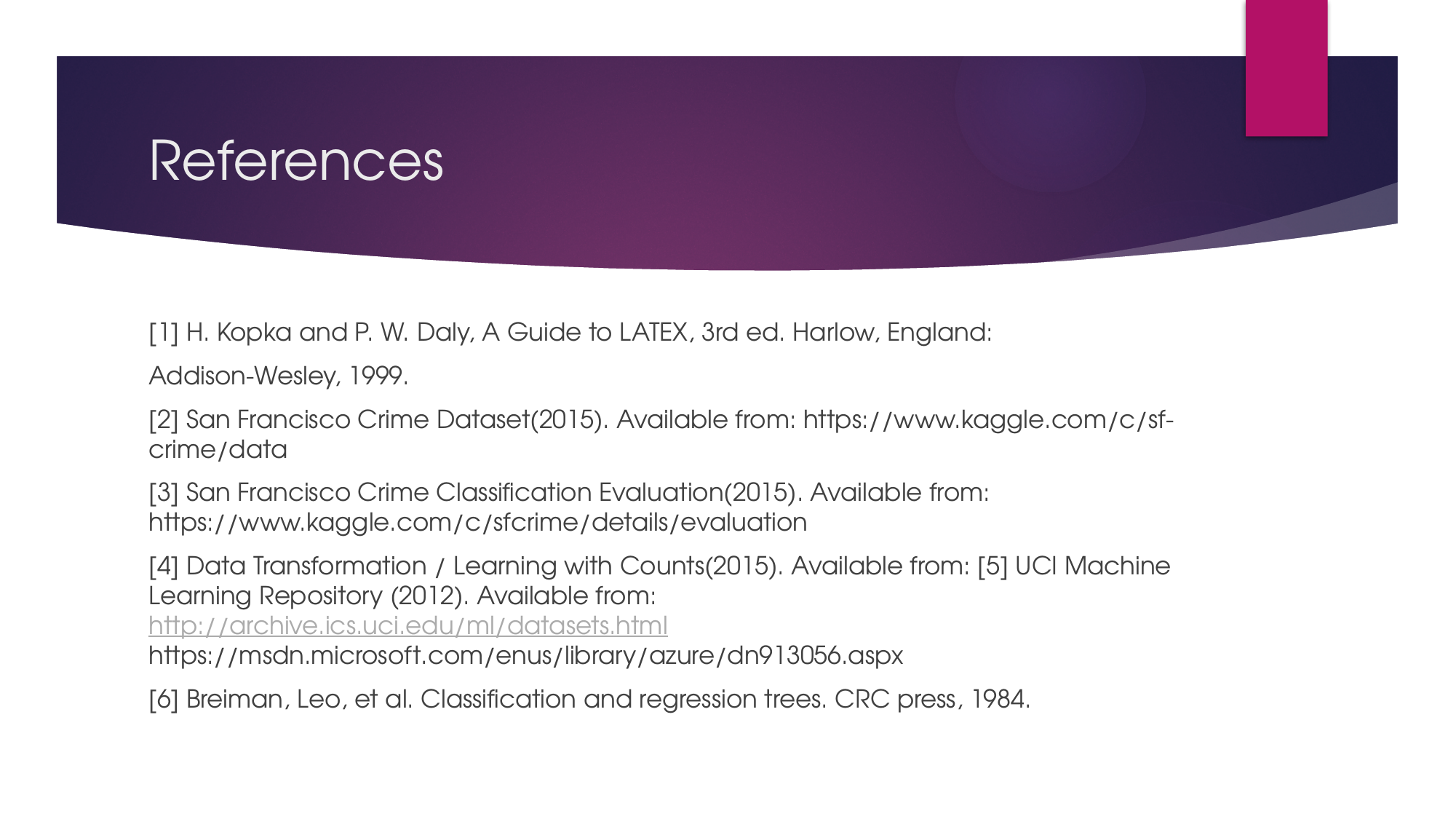

# References
[1] H. Kopka and P. W. Daly, A Guide to LATEX, 3rd ed. Harlow, England:
Addison-Wesley, 1999.
[2] San Francisco Crime Dataset(2015). Available from: https://www.kaggle.com/c/sf-crime/data
[3] San Francisco Crime Classification Evaluation(2015). Available from: https://www.kaggle.com/c/sfcrime/details/evaluation
[4] Data Transformation / Learning with Counts(2015). Available from: [5] UCI Machine Learning Repository (2012). Available from: http://archive.ics.uci.edu/ml/datasets.html https://msdn.microsoft.com/enus/library/azure/dn913056.aspx
[6] Breiman, Leo, et al. Classification and regression trees. CRC press, 1984.